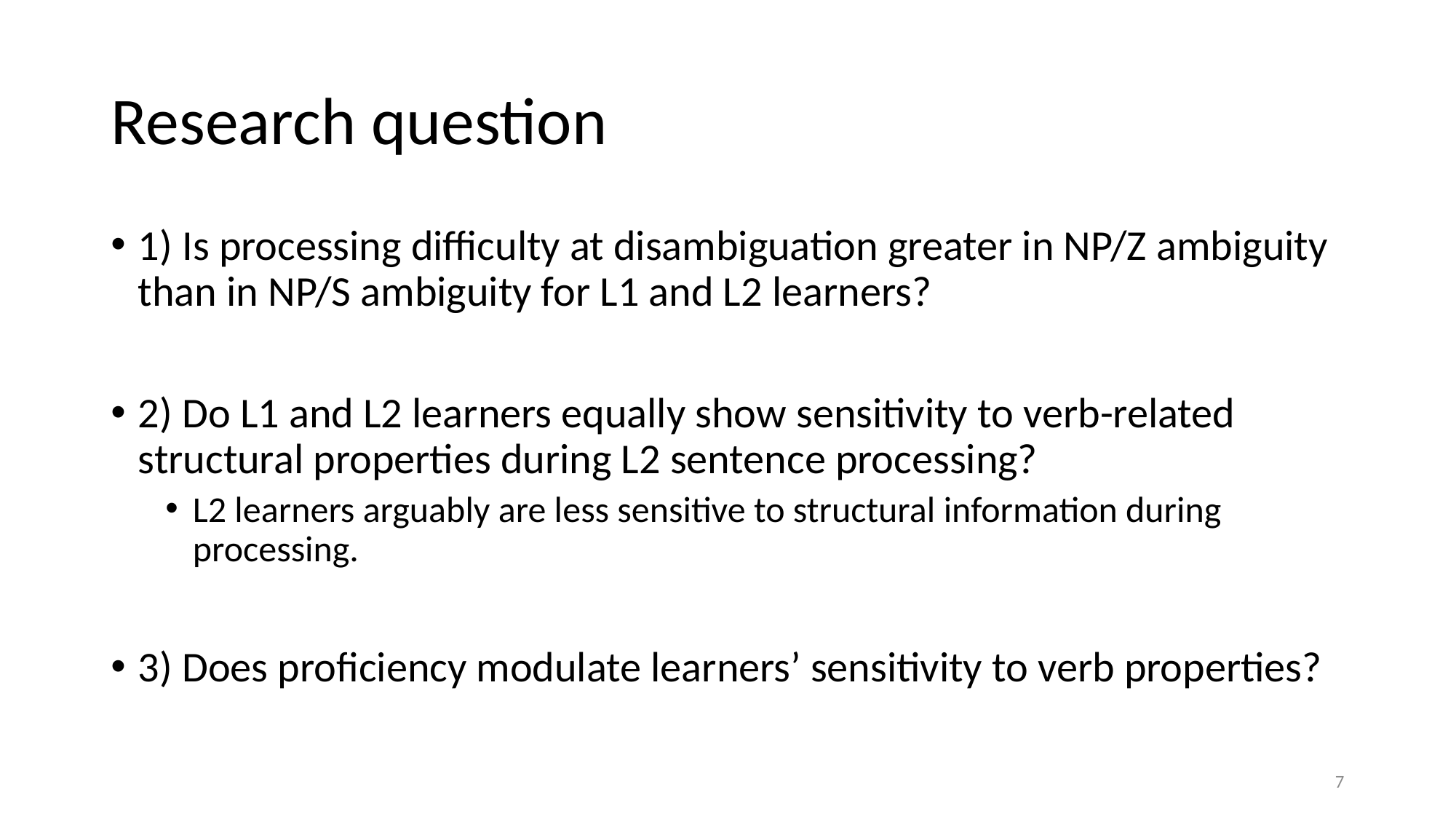

# Research question
1) Is processing difficulty at disambiguation greater in NP/Z ambiguity than in NP/S ambiguity for L1 and L2 learners?

2) Do L1 and L2 learners equally show sensitivity to verb-related structural properties during L2 sentence processing?
L2 learners arguably are less sensitive to structural information during processing.

3) Does proficiency modulate learners’ sensitivity to verb properties?
7